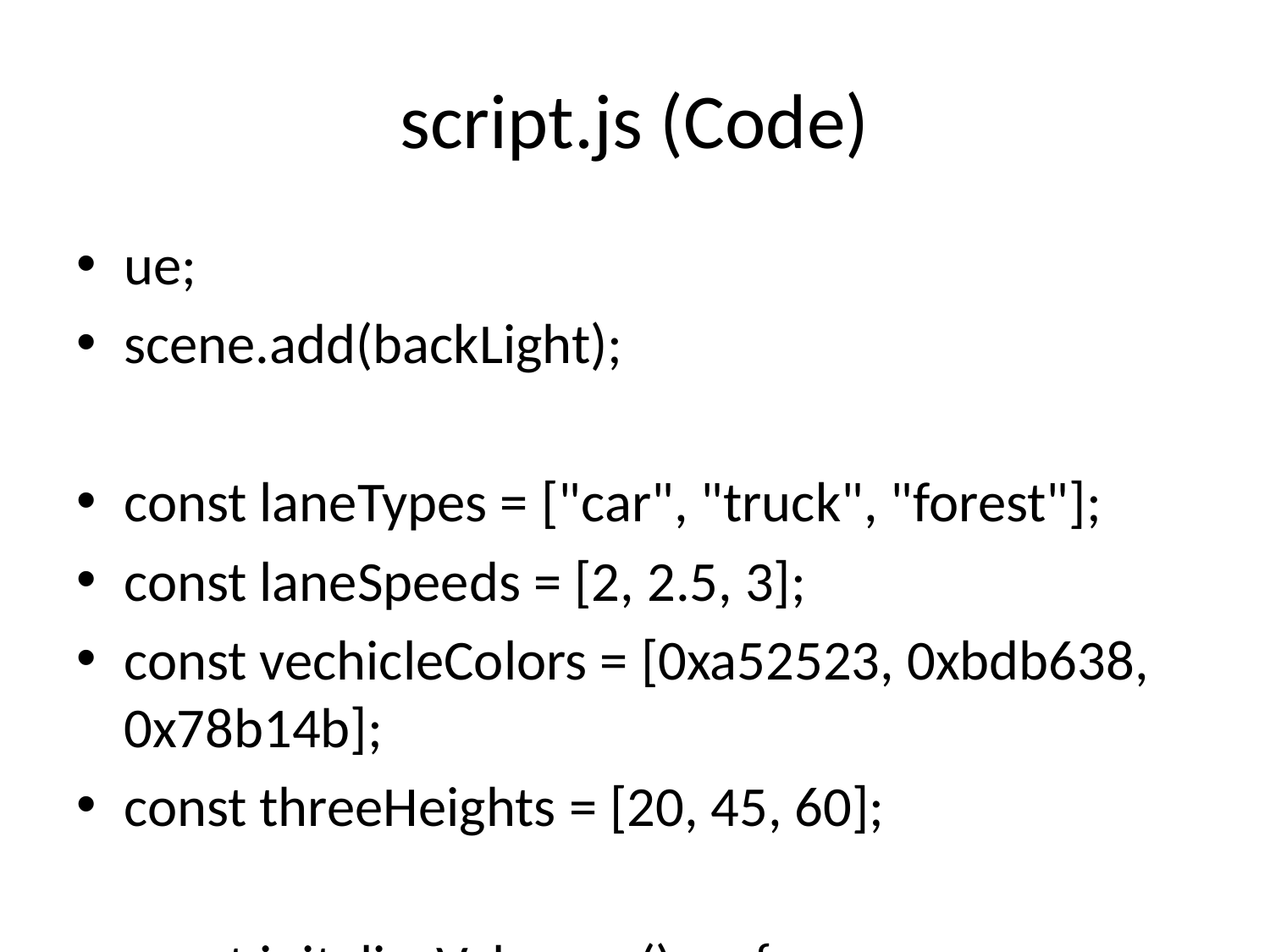

# script.js (Code)
ue;
scene.add(backLight);

const laneTypes = ["car", "truck", "forest"];
const laneSpeeds = [2, 2.5, 3];
const vechicleColors = [0xa52523, 0xbdb638, 0x78b14b];
const threeHeights = [20, 45, 60];

const initaliseValues = () => {
  lanes = generateLanes();

  currentLane = 0;
  currentColumn = Math.floor(columns / 2);

  previousTimestamp = null;

  startMoving = false;
  moves = [];
  stepStartTimestamp;

  chicken.position.x = 0;
  chicken.position.y = 0;

  camera.position.y = initialCameraPositionY;
  camera.position.x = initialCameraPositionX;

  dirLight.position.x = initialDirLightPositionX;
  dirLight.position.y = initialDirLightPositionY;
};

initaliseValues();

const renderer = new THREE.WebGLRenderer({
  alpha: true,
  antialias: true,
});
renderer.shadowMap.enabled = true;
render